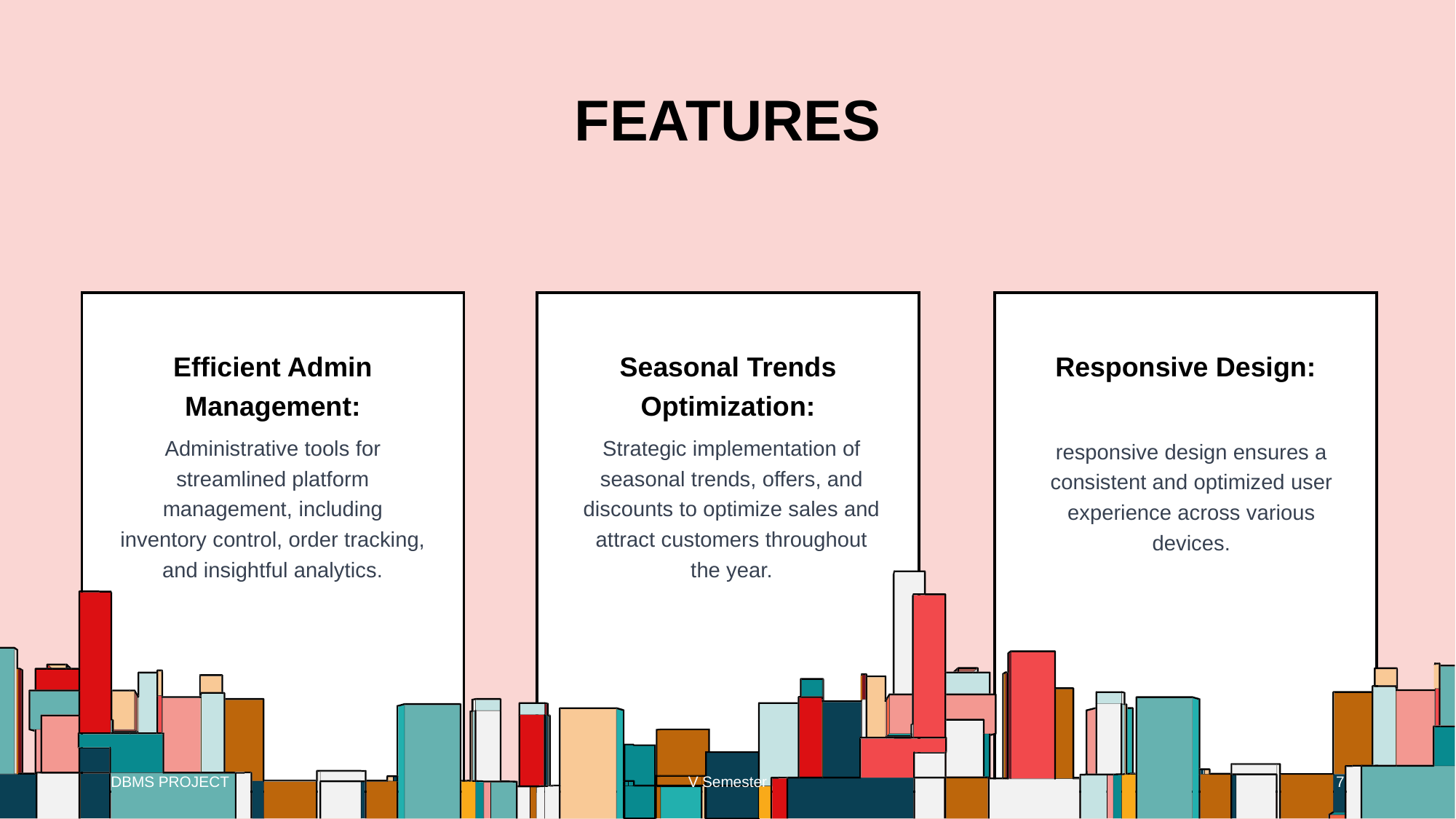

# FEATURES
Seasonal Trends Optimization:
Responsive Design:
Efficient Admin Management:
Administrative tools for streamlined platform management, including inventory control, order tracking, and insightful analytics.
Strategic implementation of seasonal trends, offers, and discounts to optimize sales and attract customers throughout the year.
responsive design ensures a consistent and optimized user experience across various devices.
DBMS PROJECT
V Semester
7